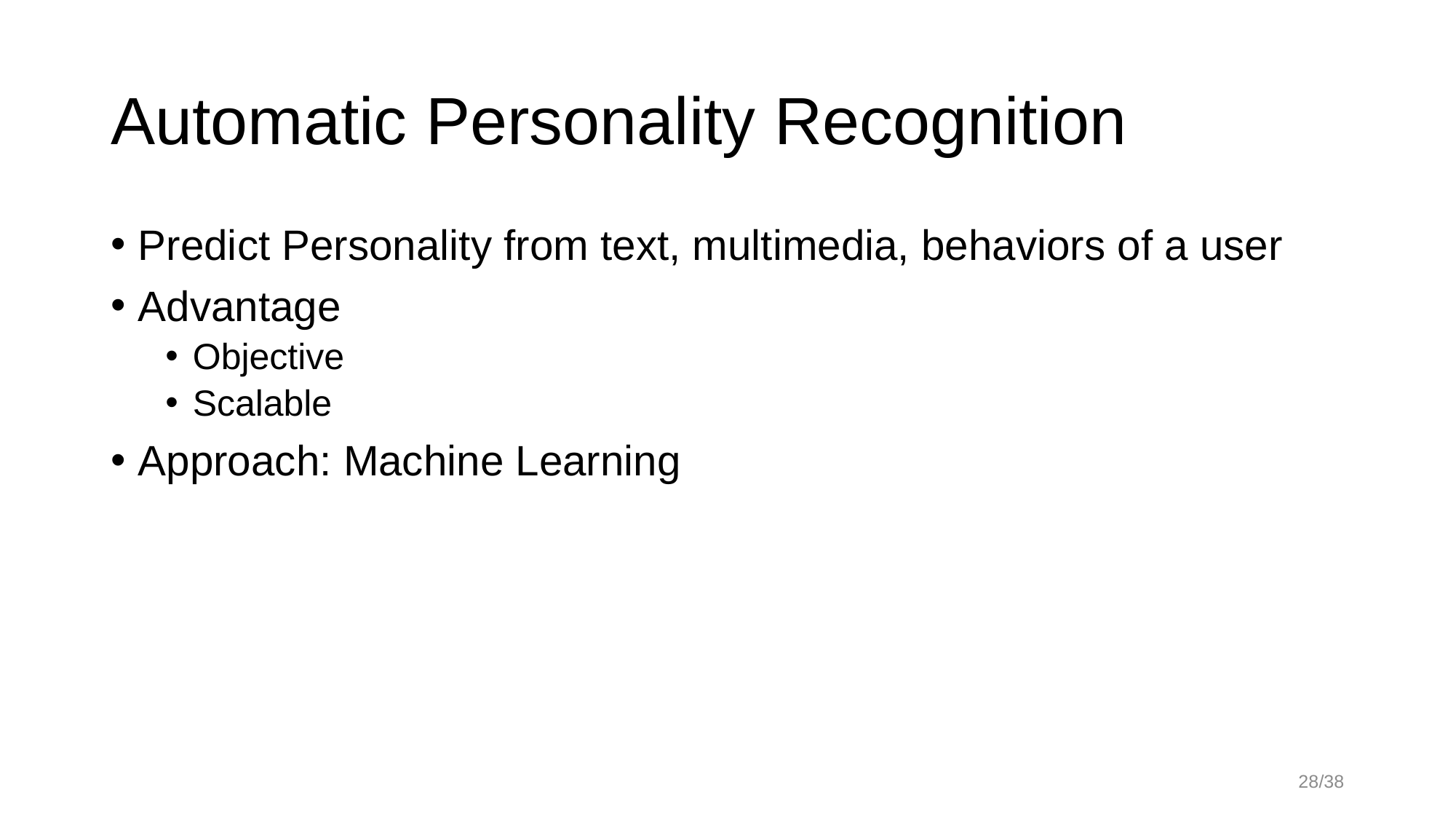

# Automatic Personality Recognition
Predict Personality from text, multimedia, behaviors of a user
Advantage
Objective
Scalable
Approach: Machine Learning
28/38